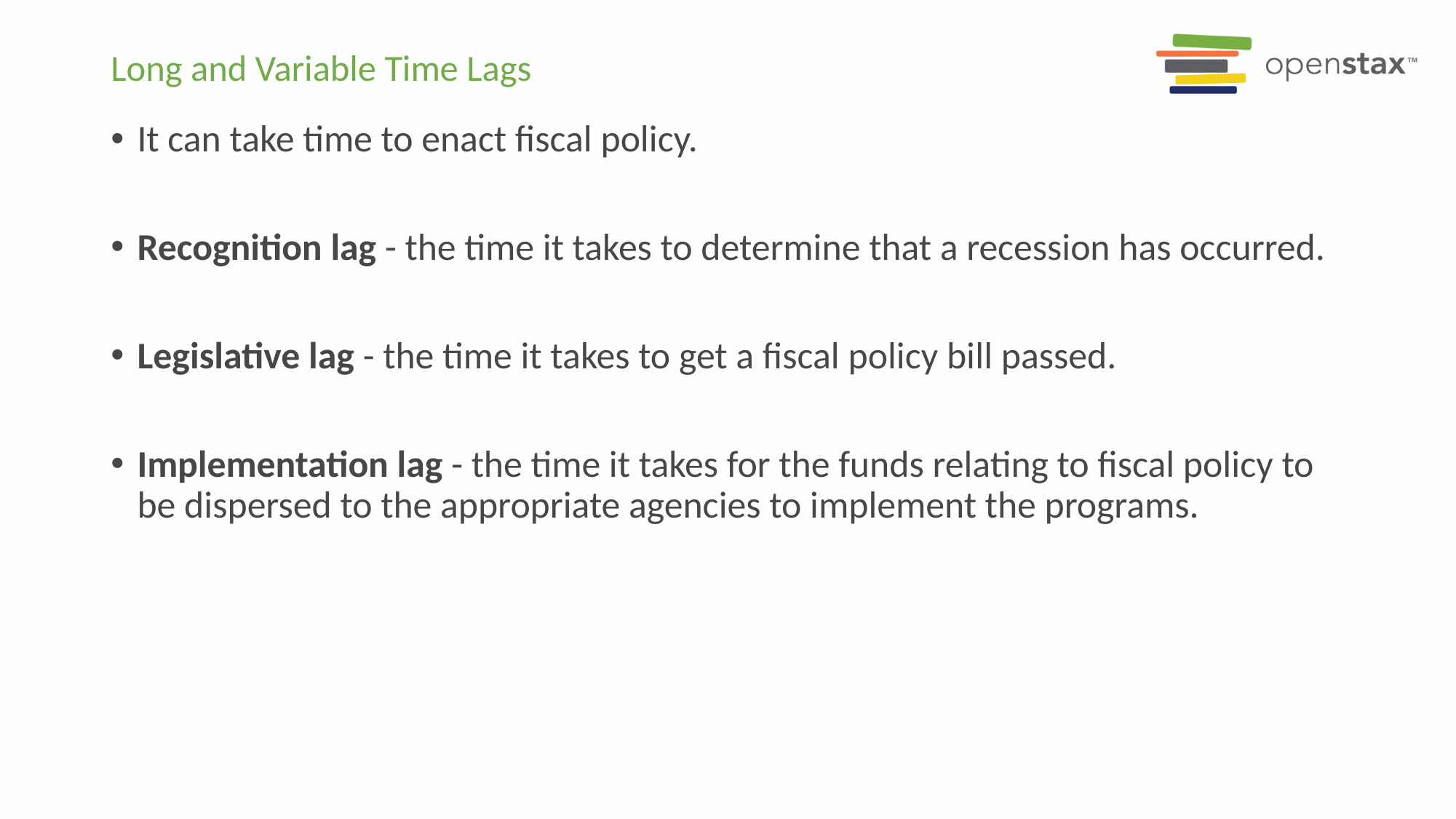

# Long and Variable Time Lags
It can take time to enact fiscal policy.

Recognition lag - the time it takes to determine that a recession has occurred.

Legislative lag - the time it takes to get a fiscal policy bill passed.

Implementation lag - the time it takes for the funds relating to fiscal policy to be dispersed to the appropriate agencies to implement the programs.